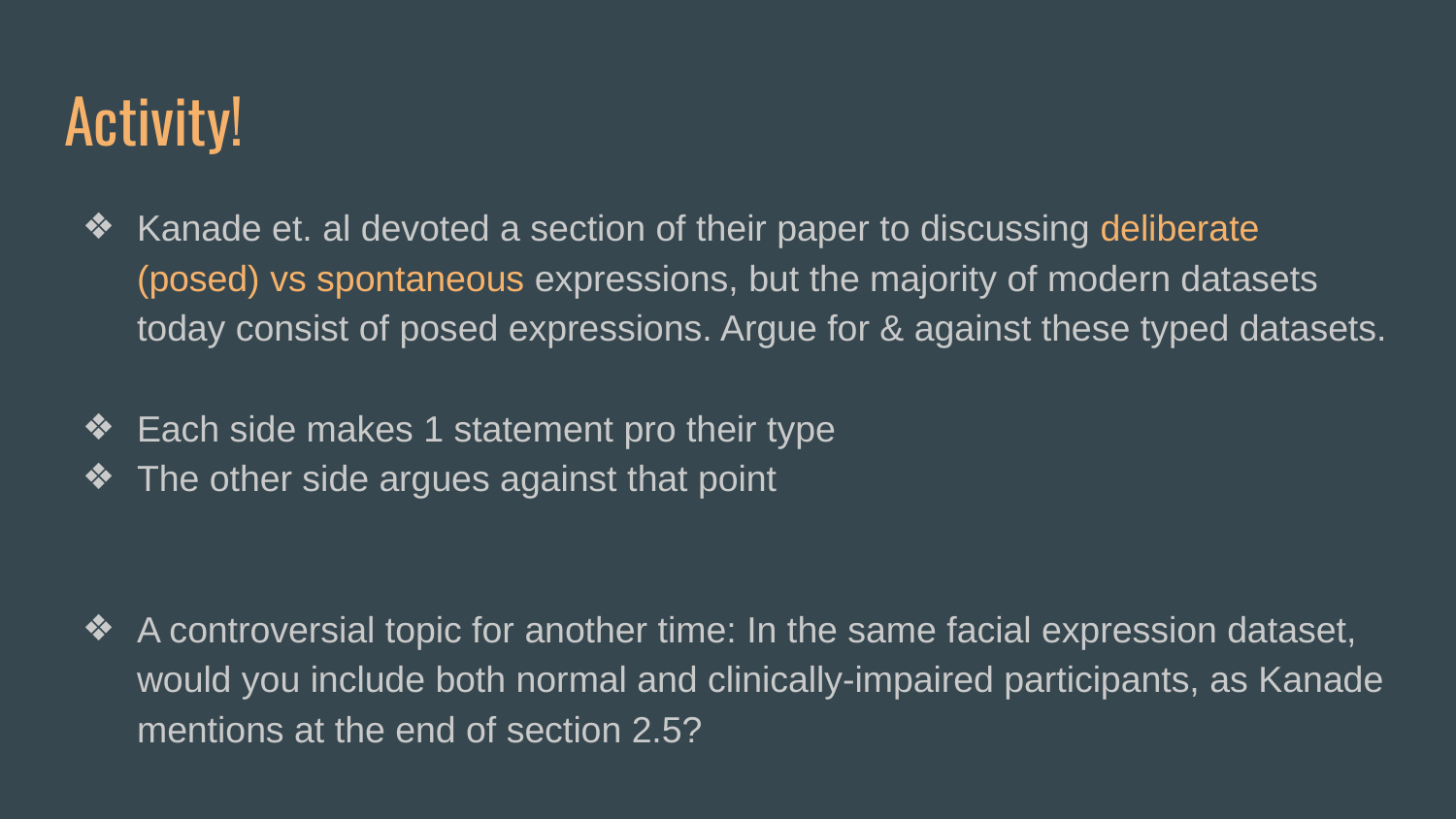

# Activity!
Kanade et. al devoted a section of their paper to discussing deliberate (posed) vs spontaneous expressions, but the majority of modern datasets today consist of posed expressions. Argue for & against these typed datasets.

Each side makes 1 statement pro their type
The other side argues against that point

A controversial topic for another time: In the same facial expression dataset, would you include both normal and clinically-impaired participants, as Kanade mentions at the end of section 2.5?